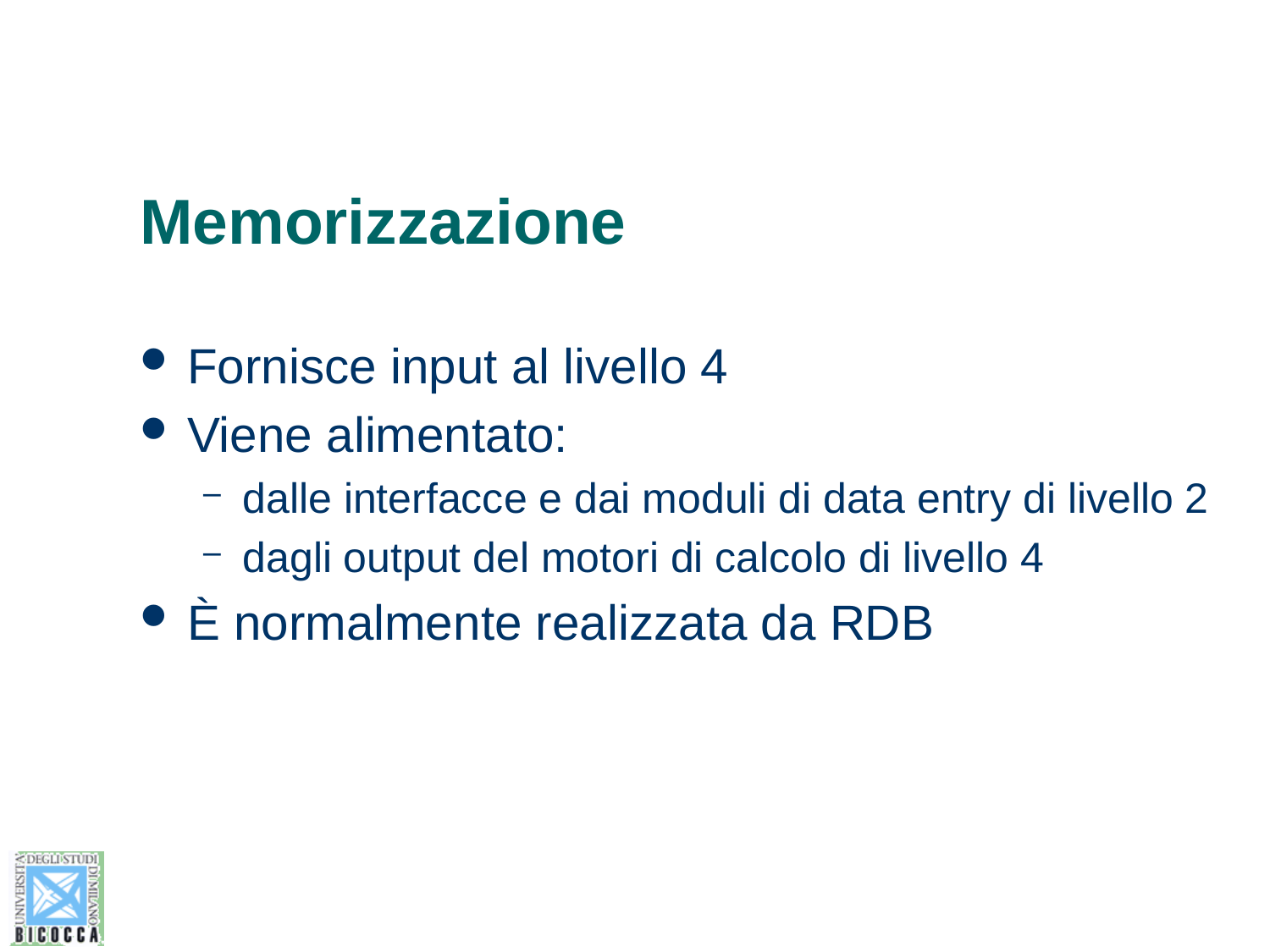

# Memorizzazione
Fornisce input al livello 4
Viene alimentato:
dalle interfacce e dai moduli di data entry di livello 2
dagli output del motori di calcolo di livello 4
È normalmente realizzata da RDB